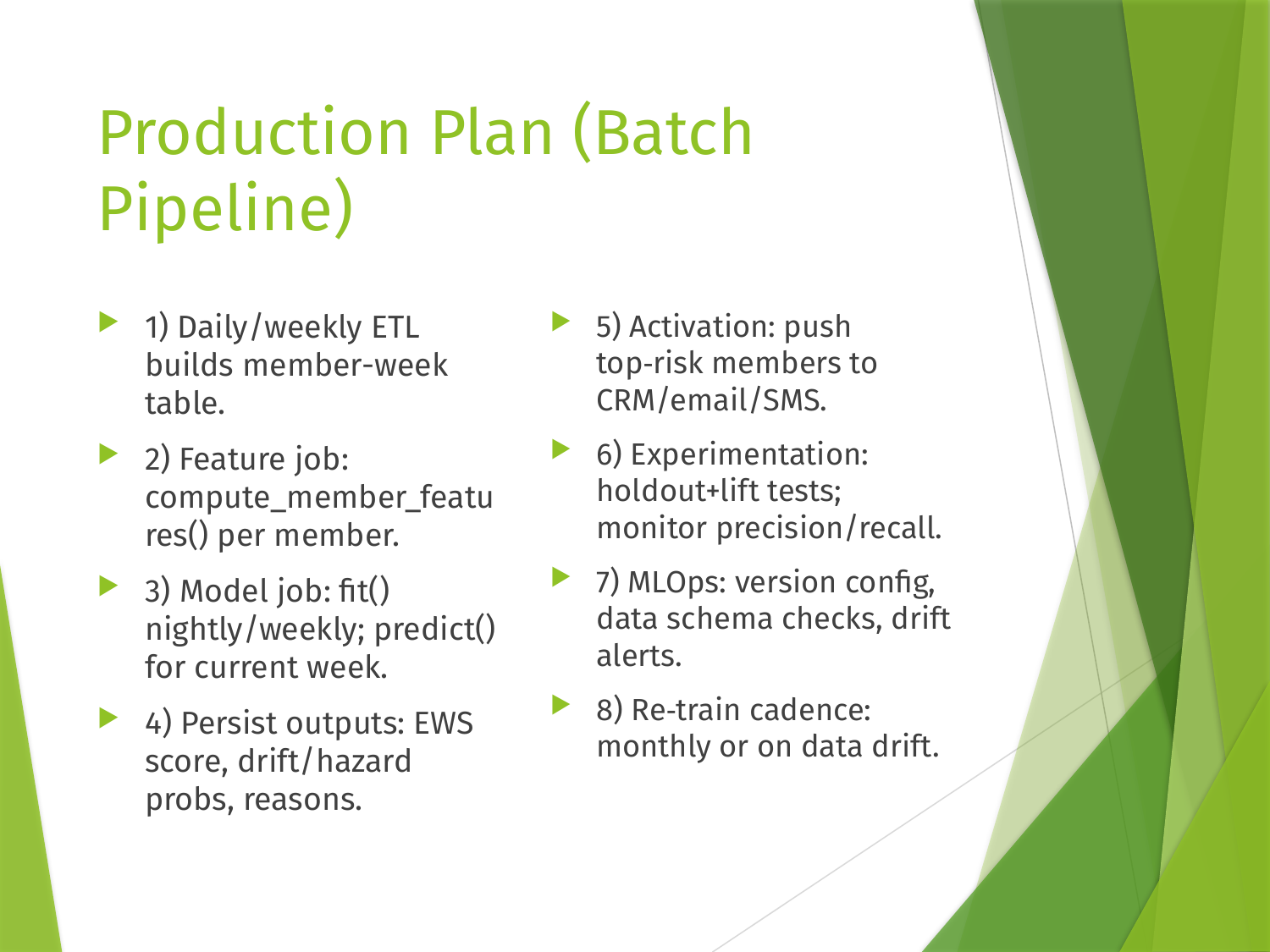

# Production Plan (Batch Pipeline)
1) Daily/weekly ETL builds member-week table.
2) Feature job: compute_member_features() per member.
3) Model job: fit() nightly/weekly; predict() for current week.
4) Persist outputs: EWS score, drift/hazard probs, reasons.
5) Activation: push top‑risk members to CRM/email/SMS.
6) Experimentation: holdout+lift tests; monitor precision/recall.
7) MLOps: version config, data schema checks, drift alerts.
8) Re‑train cadence: monthly or on data drift.